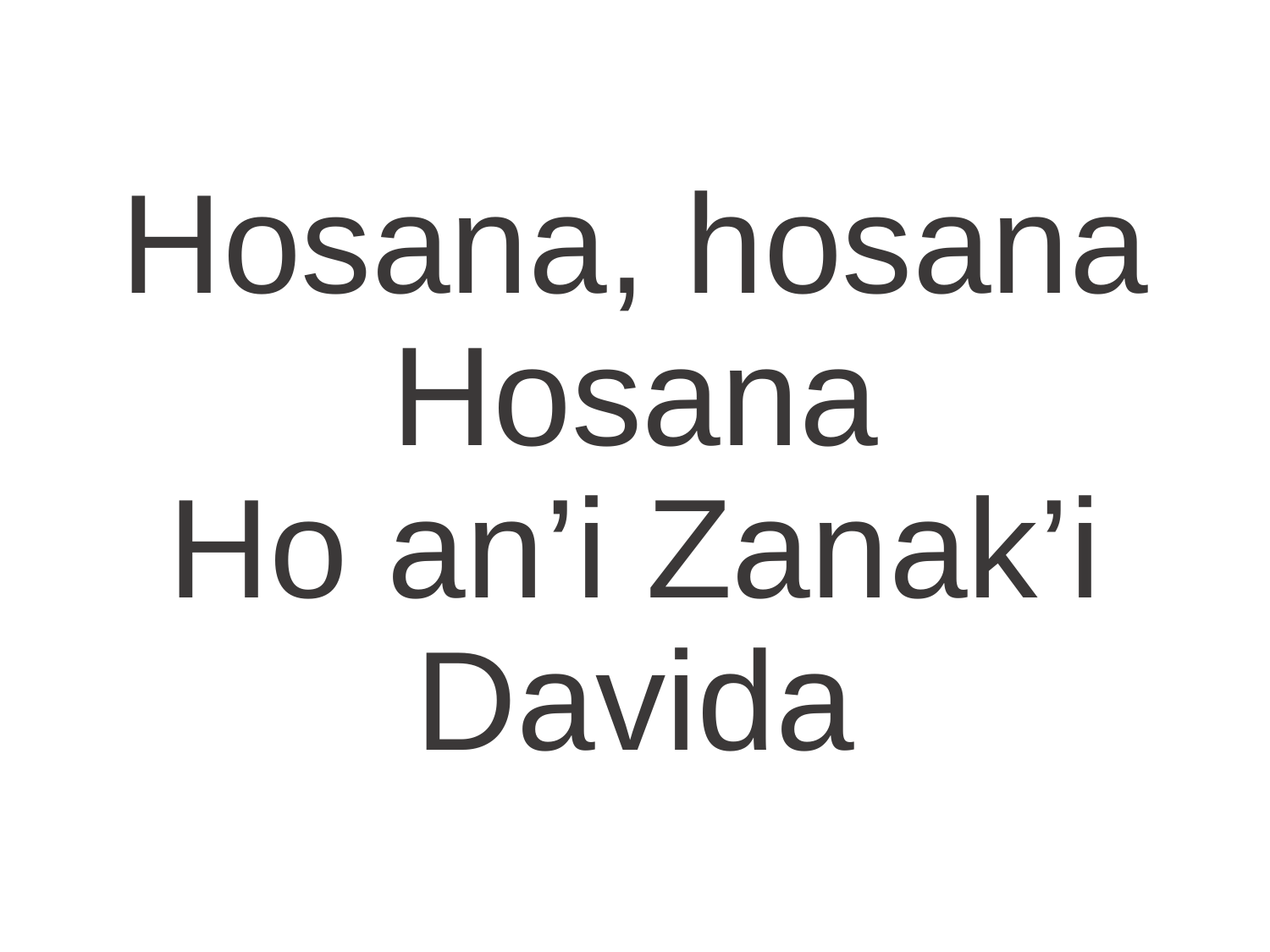

Hosana, hosana
Hosana
Ho an’i Zanak’i Davida